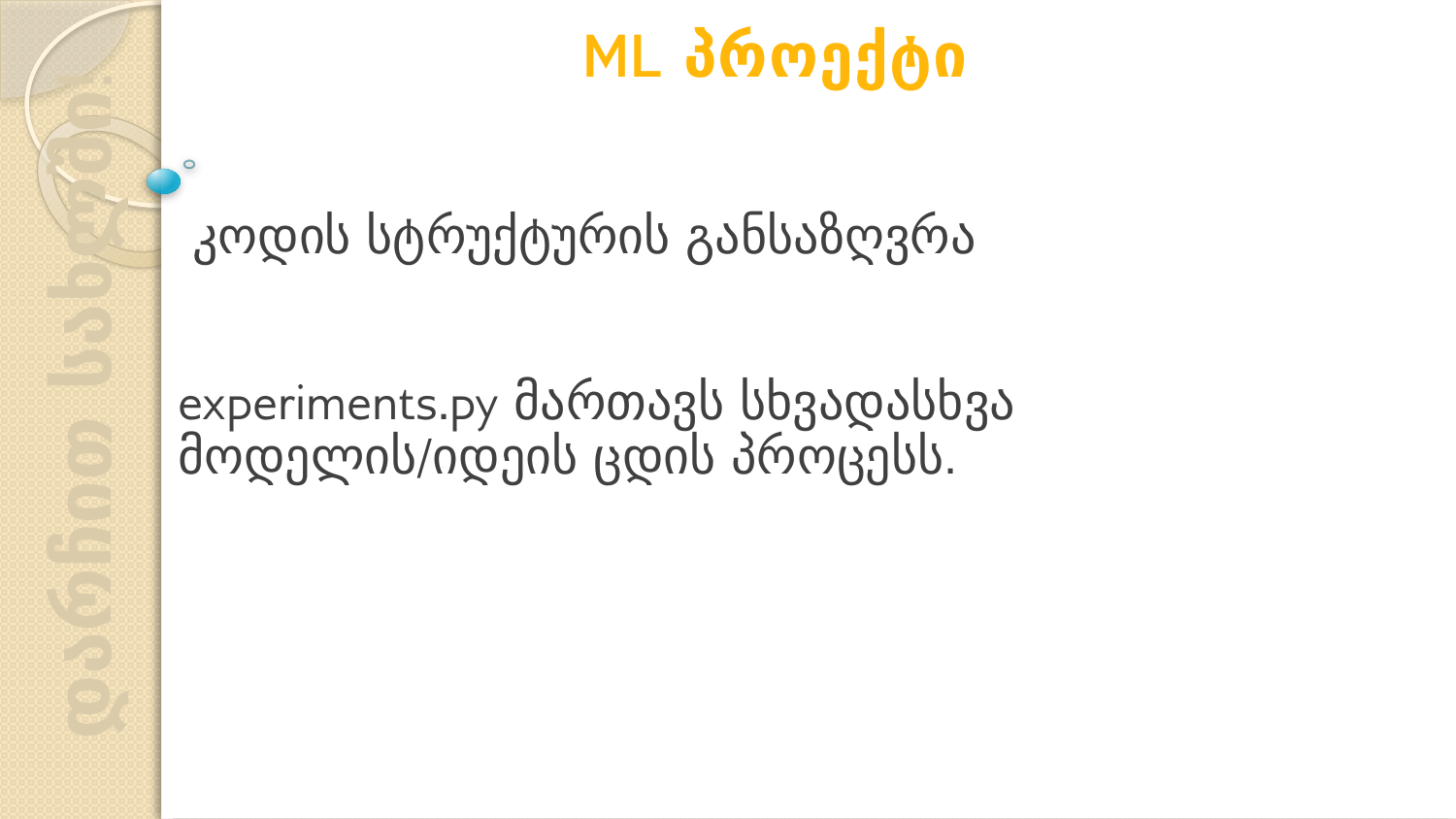

ML პროექტი
კოდის სტრუქტურის განსაზღვრა

experiments.py მართავს სხვადასხვა მოდელის/იდეის ცდის პროცესს.
დარჩით სახლში!